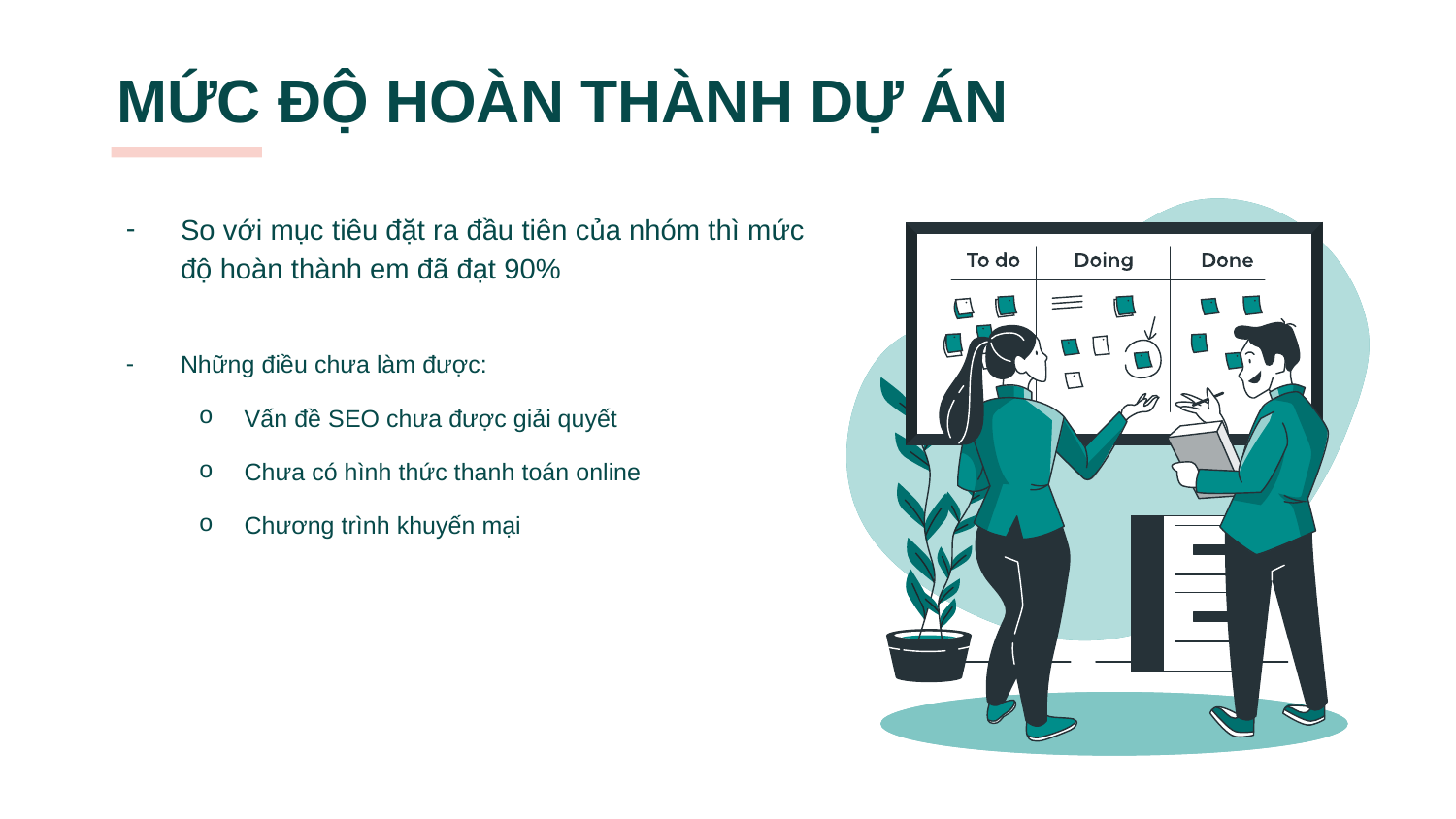

# MỨC ĐỘ HOÀN THÀNH DỰ ÁN

So với mục tiêu đặt ra đầu tiên của nhóm thì mức độ hoàn thành em đã đạt 90%

Những điều chưa làm được:
Vấn đề SEO chưa được giải quyết
Chưa có hình thức thanh toán online
Chương trình khuyến mại